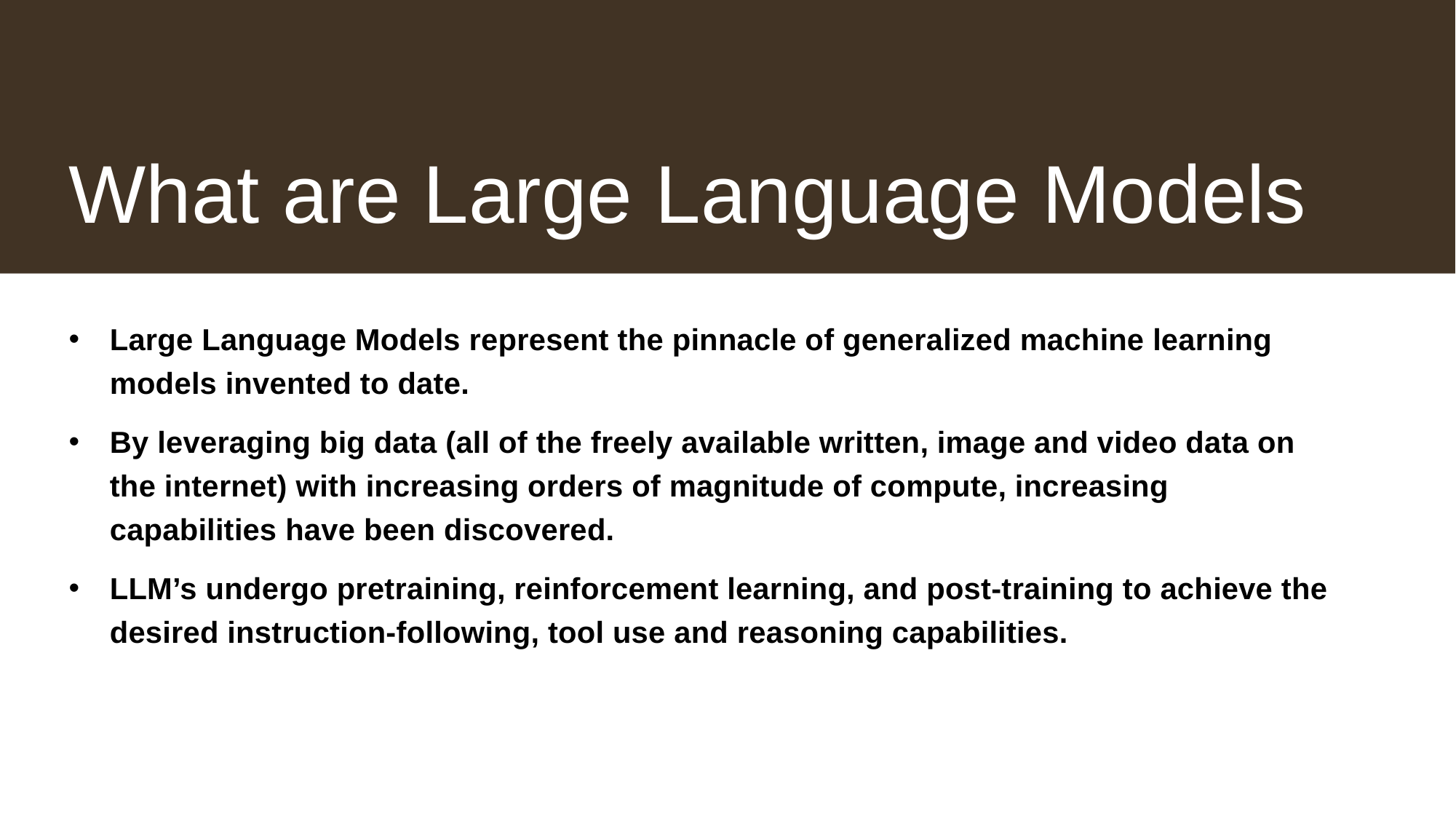

# What are Large Language Models
Large Language Models represent the pinnacle of generalized machine learning models invented to date.
By leveraging big data (all of the freely available written, image and video data on the internet) with increasing orders of magnitude of compute, increasing capabilities have been discovered.
LLM’s undergo pretraining, reinforcement learning, and post-training to achieve the desired instruction-following, tool use and reasoning capabilities.